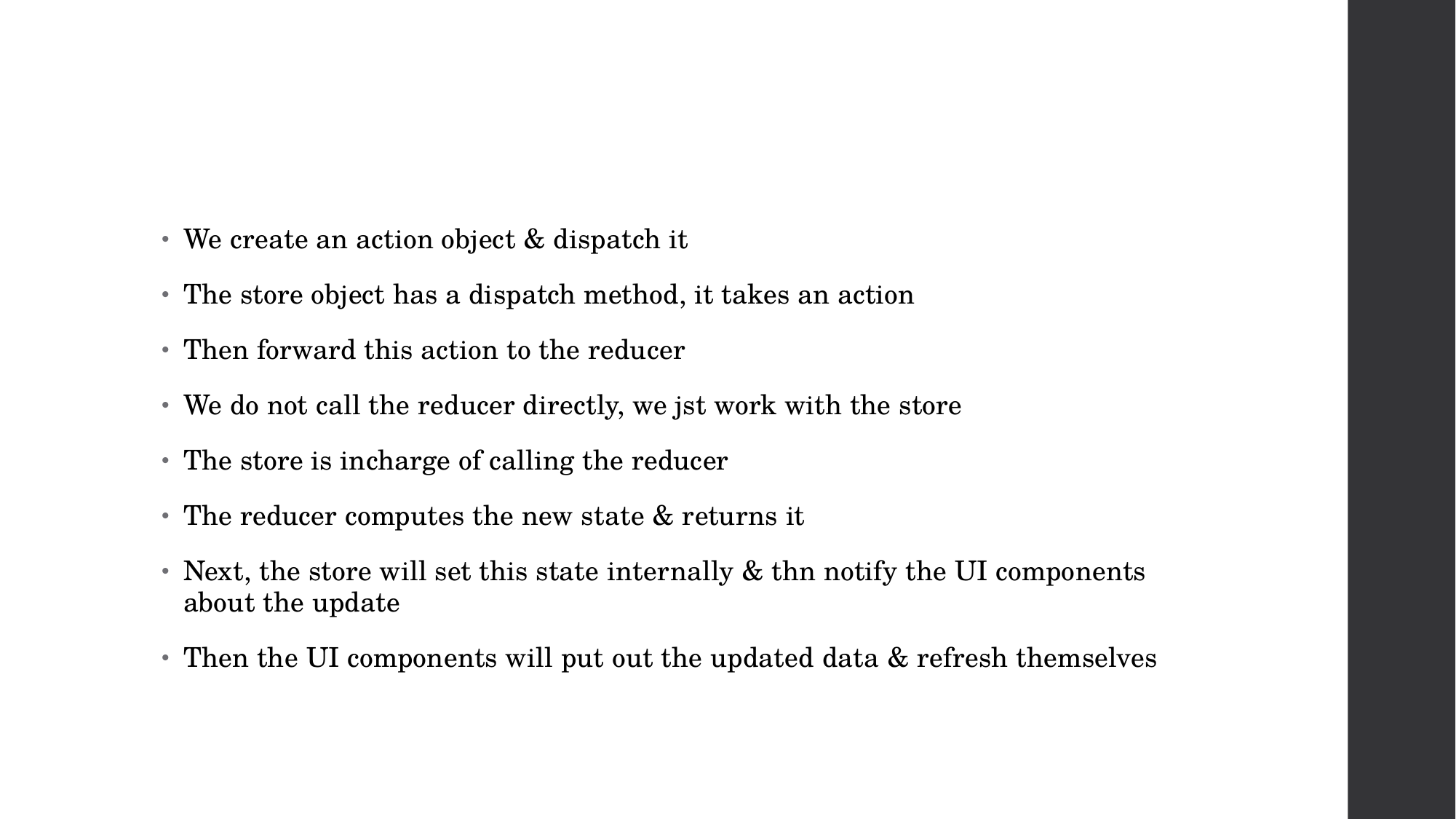

#
We create an action object & dispatch it
The store object has a dispatch method, it takes an action
Then forward this action to the reducer
We do not call the reducer directly, we jst work with the store
The store is incharge of calling the reducer
The reducer computes the new state & returns it
Next, the store will set this state internally & thn notify the UI components about the update
Then the UI components will put out the updated data & refresh themselves